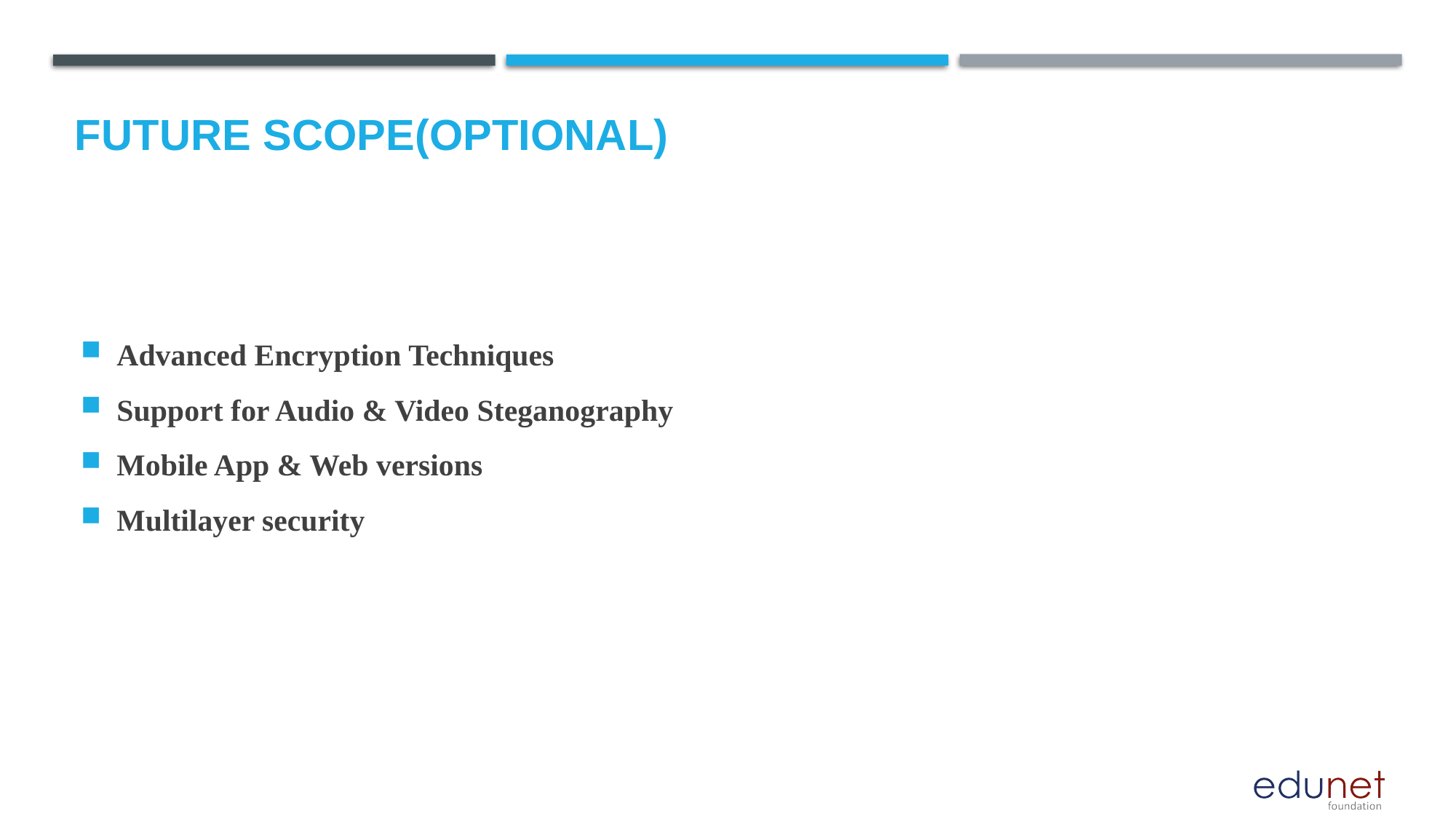

Future scope(optional)
Advanced Encryption Techniques
Support for Audio & Video Steganography
Mobile App & Web versions
Multilayer security